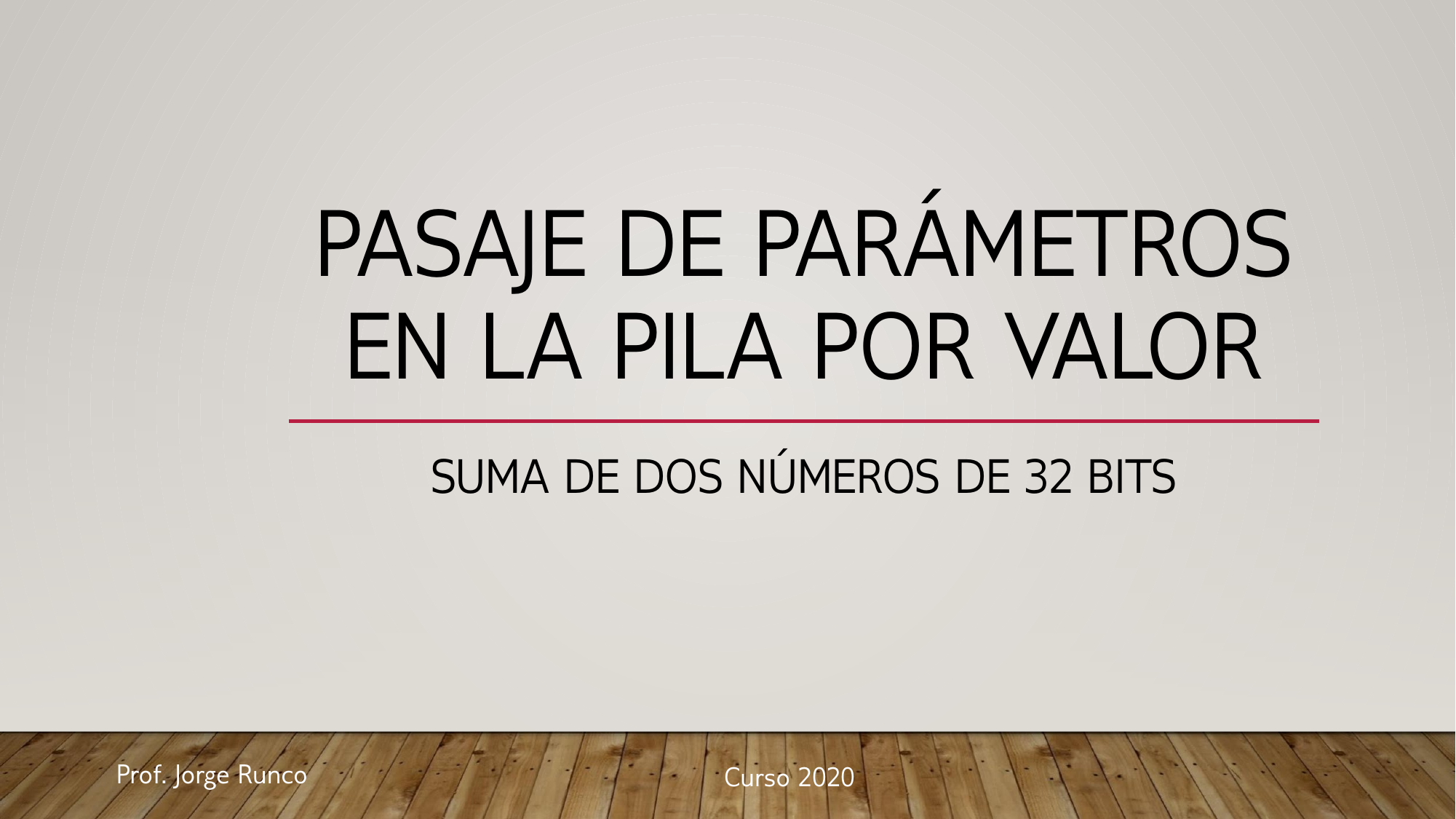

# PASAJE DE PARÁMETROS EN LA PILA POR VALOR
SUMA DE DOS NÚMEROS DE 32 BITS